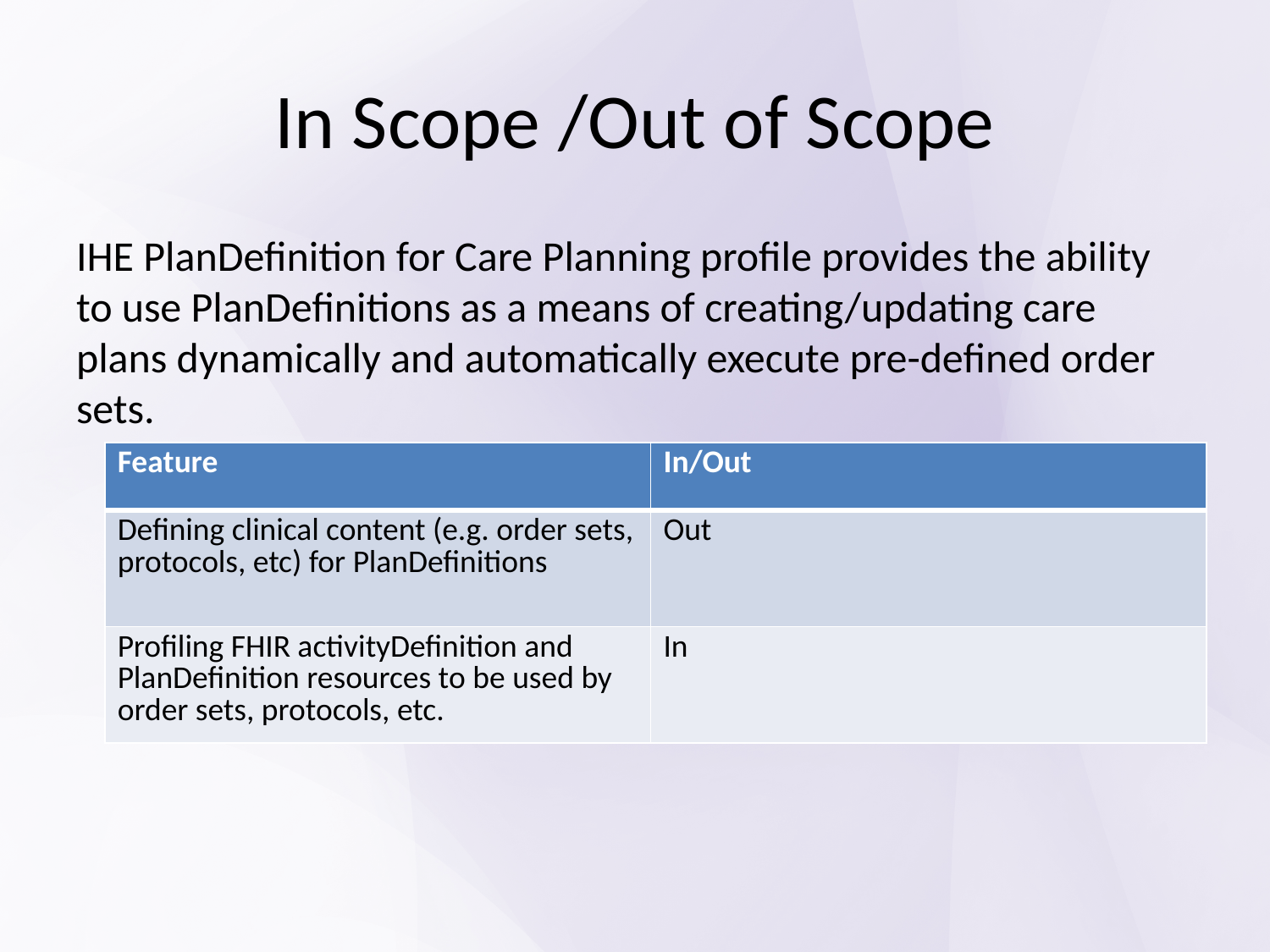

# In Scope /Out of Scope
IHE PlanDefinition for Care Planning profile provides the ability to use PlanDefinitions as a means of creating/updating care plans dynamically and automatically execute pre-defined order sets.

| Feature | In/Out |
| --- | --- |
| Defining clinical content (e.g. order sets, protocols, etc) for PlanDefinitions | Out |
| Profiling FHIR activityDefinition and PlanDefinition resources to be used by order sets, protocols, etc. | In |